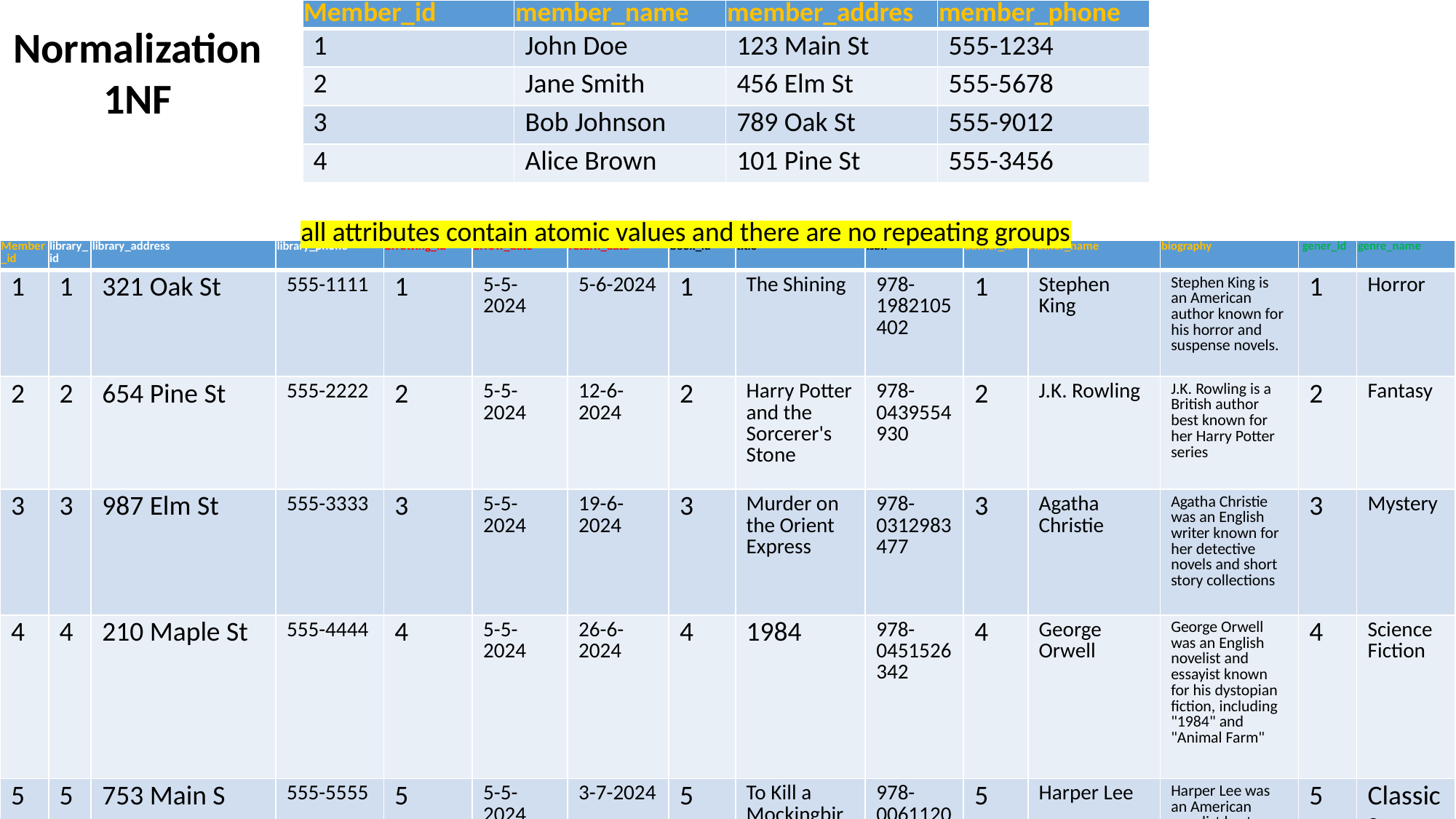

| Member\_id | member\_name | member\_addres | member\_phone |
| --- | --- | --- | --- |
| 1 | John Doe | 123 Main St | 555-1234 |
| 2 | Jane Smith | 456 Elm St | 555-5678 |
| 3 | Bob Johnson | 789 Oak St | 555-9012 |
| 4 | Alice Brown | 101 Pine St | 555-3456 |
Normalization
1NF
all attributes contain atomic values and there are no repeating groups

| Member\_id | library\_id | library\_address | library\_phone | brrowing\_id | brrow\_date | return\_data | book\_id | title | isbn | auther\_id | Auther\_name | biography | gener\_id | genre\_name |
| --- | --- | --- | --- | --- | --- | --- | --- | --- | --- | --- | --- | --- | --- | --- |
| 1 | 1 | 321 Oak St | 555-1111 | 1 | 5-5-2024 | 5-6-2024 | 1 | The Shining | 978-1982105402 | 1 | Stephen King | Stephen King is an American author known for his horror and suspense novels. | 1 | Horror |
| 2 | 2 | 654 Pine St | 555-2222 | 2 | 5-5-2024 | 12-6-2024 | 2 | Harry Potter and the Sorcerer's Stone | 978-0439554930 | 2 | J.K. Rowling | J.K. Rowling is a British author best known for her Harry Potter series | 2 | Fantasy |
| 3 | 3 | 987 Elm St | 555-3333 | 3 | 5-5-2024 | 19-6-2024 | 3 | Murder on the Orient Express | 978-0312983477 | 3 | Agatha Christie | Agatha Christie was an English writer known for her detective novels and short story collections | 3 | Mystery |
| 4 | 4 | 210 Maple St | 555-4444 | 4 | 5-5-2024 | 26-6-2024 | 4 | 1984 | 978-0451526342 | 4 | George Orwell | George Orwell was an English novelist and essayist known for his dystopian fiction, including "1984" and "Animal Farm" | 4 | Science Fiction |
| 5 | 5 | 753 Main S | 555-5555 | 5 | 5-5-2024 | 3-7-2024 | 5 | To Kill a Mockingbird | 978-0061120084 | 5 | Harper Lee | Harper Lee was an American novelist best known for her novel "To Kill a Mockingbird" | 5 | Classics |